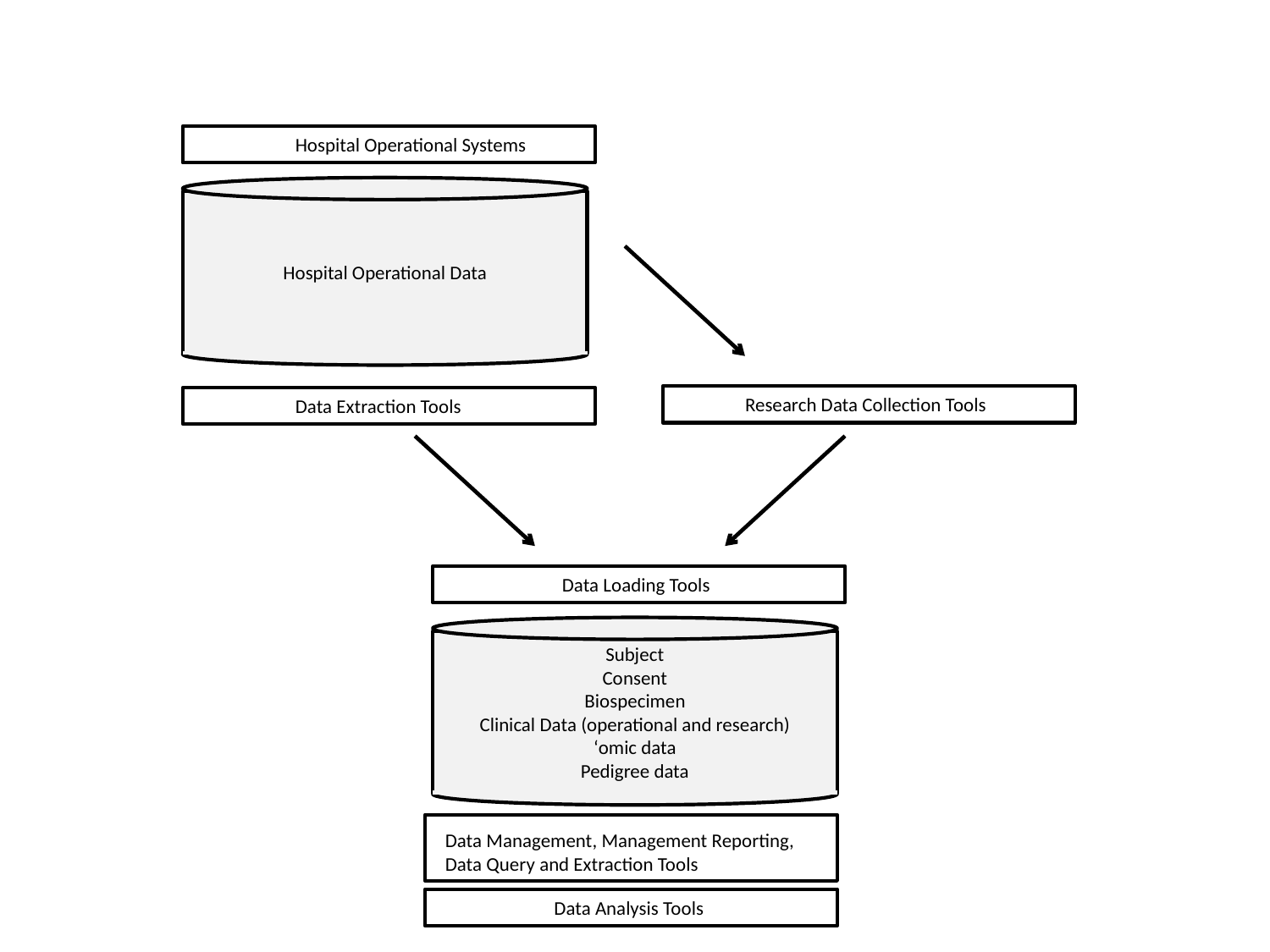

Hospital Operational Systems

Hospital Operational Data

Research Data Collection Tools

Data Extraction Tools

Data Loading Tools

Subject
Consent
Biospecimen
Clinical Data (operational and research)
‘omic data
Pedigree data

Data Management, Management Reporting, Data Query and Extraction Tools

Data Analysis Tools